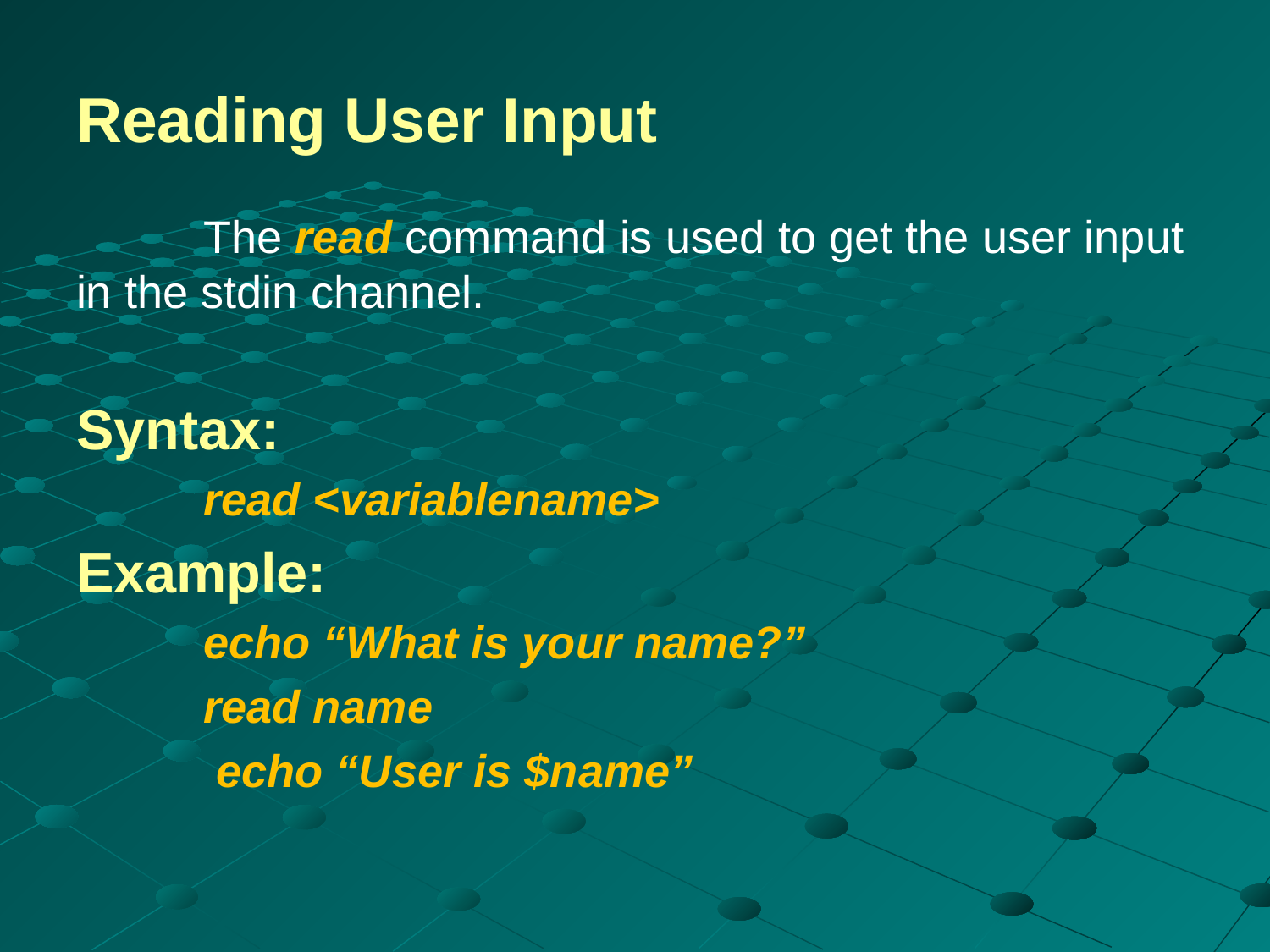

# Reading User Input
	The read command is used to get the user input in the stdin channel.

Syntax:
	read <variablename>
Example:
     	echo “What is your name?”
     	read name
    	 echo “User is $name”